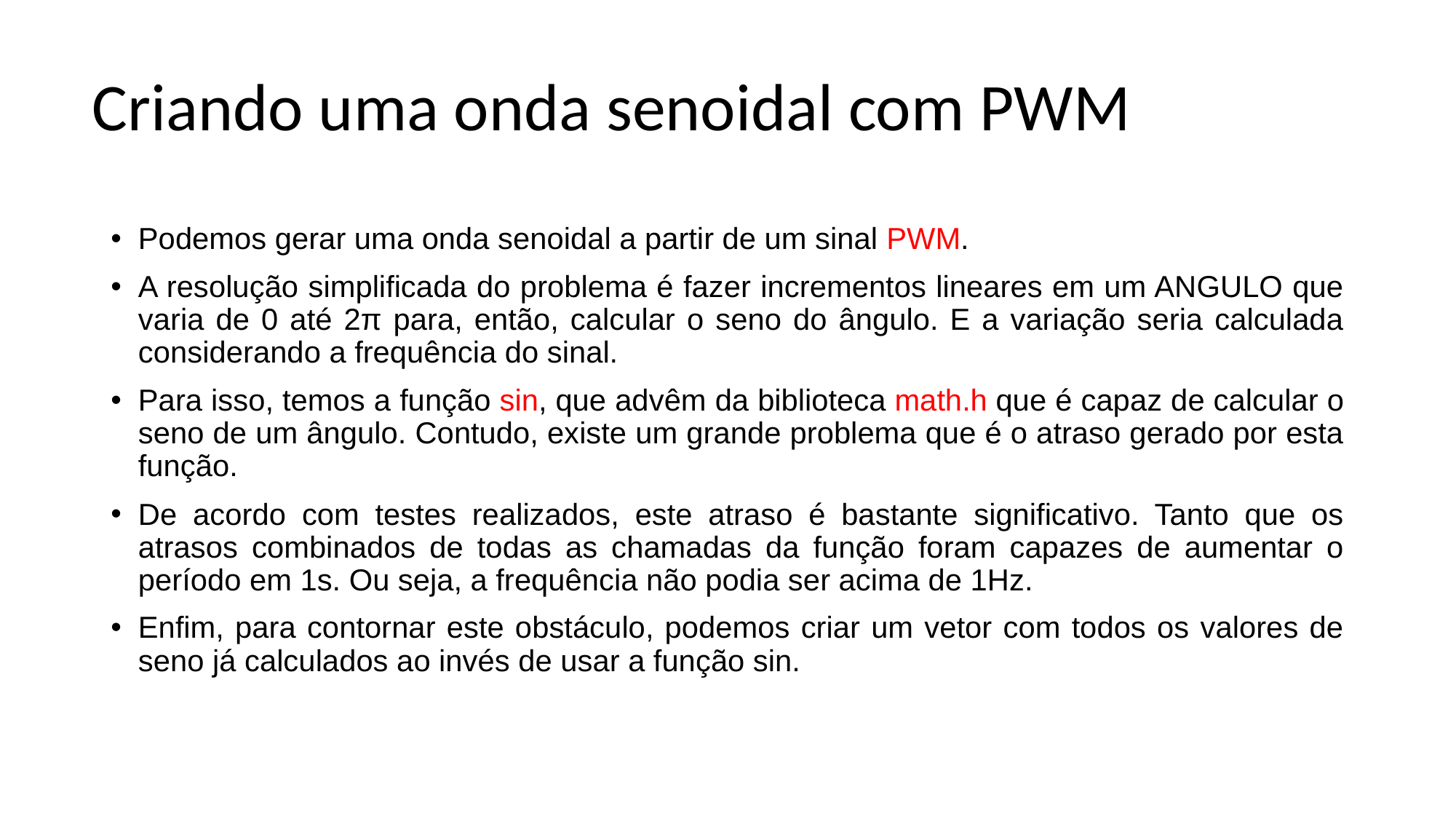

# Criando uma onda senoidal com PWM
Podemos gerar uma onda senoidal a partir de um sinal PWM.
A resolução simplificada do problema é fazer incrementos lineares em um ANGULO que varia de 0 até 2π para, então, calcular o seno do ângulo. E a variação seria calculada considerando a frequência do sinal.
Para isso, temos a função sin, que advêm da biblioteca math.h que é capaz de calcular o seno de um ângulo. Contudo, existe um grande problema que é o atraso gerado por esta função.
De acordo com testes realizados, este atraso é bastante significativo. Tanto que os atrasos combinados de todas as chamadas da função foram capazes de aumentar o período em 1s. Ou seja, a frequência não podia ser acima de 1Hz.
Enfim, para contornar este obstáculo, podemos criar um vetor com todos os valores de seno já calculados ao invés de usar a função sin.